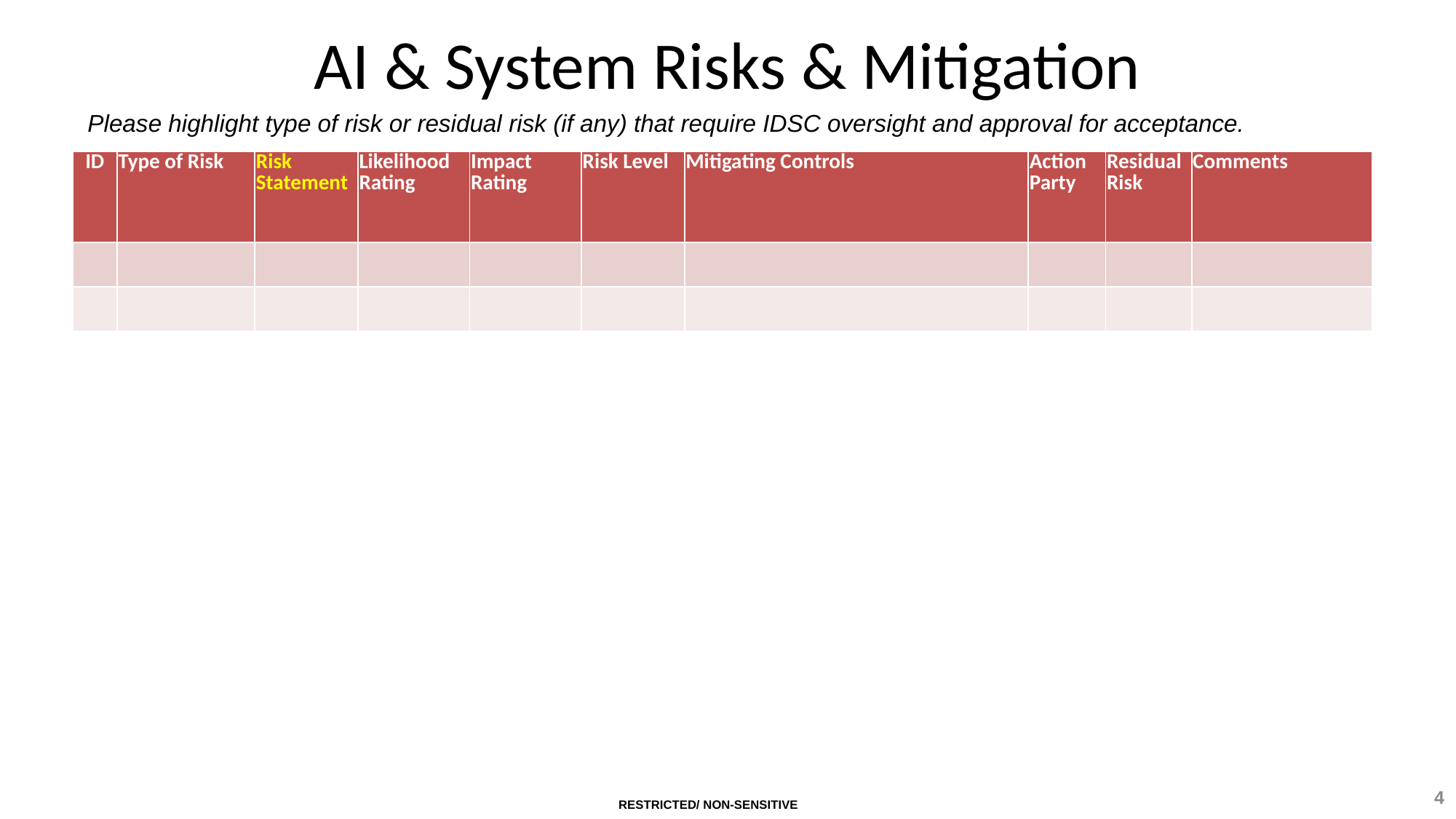

# AI & System Risks & Mitigation
Please highlight type of risk or residual risk (if any) that require IDSC oversight and approval for acceptance.
| ID | Type of Risk | Risk Statement | Likelihood Rating | Impact Rating | Risk Level | Mitigating Controls | Action Party | Residual Risk | Comments |
| --- | --- | --- | --- | --- | --- | --- | --- | --- | --- |
|  |  |  |  |  |  |  |  |  |  |
|  |  |  |  |  |  |  |  |  |  |
4
RESTRICTED/ NON-SENSITIVE